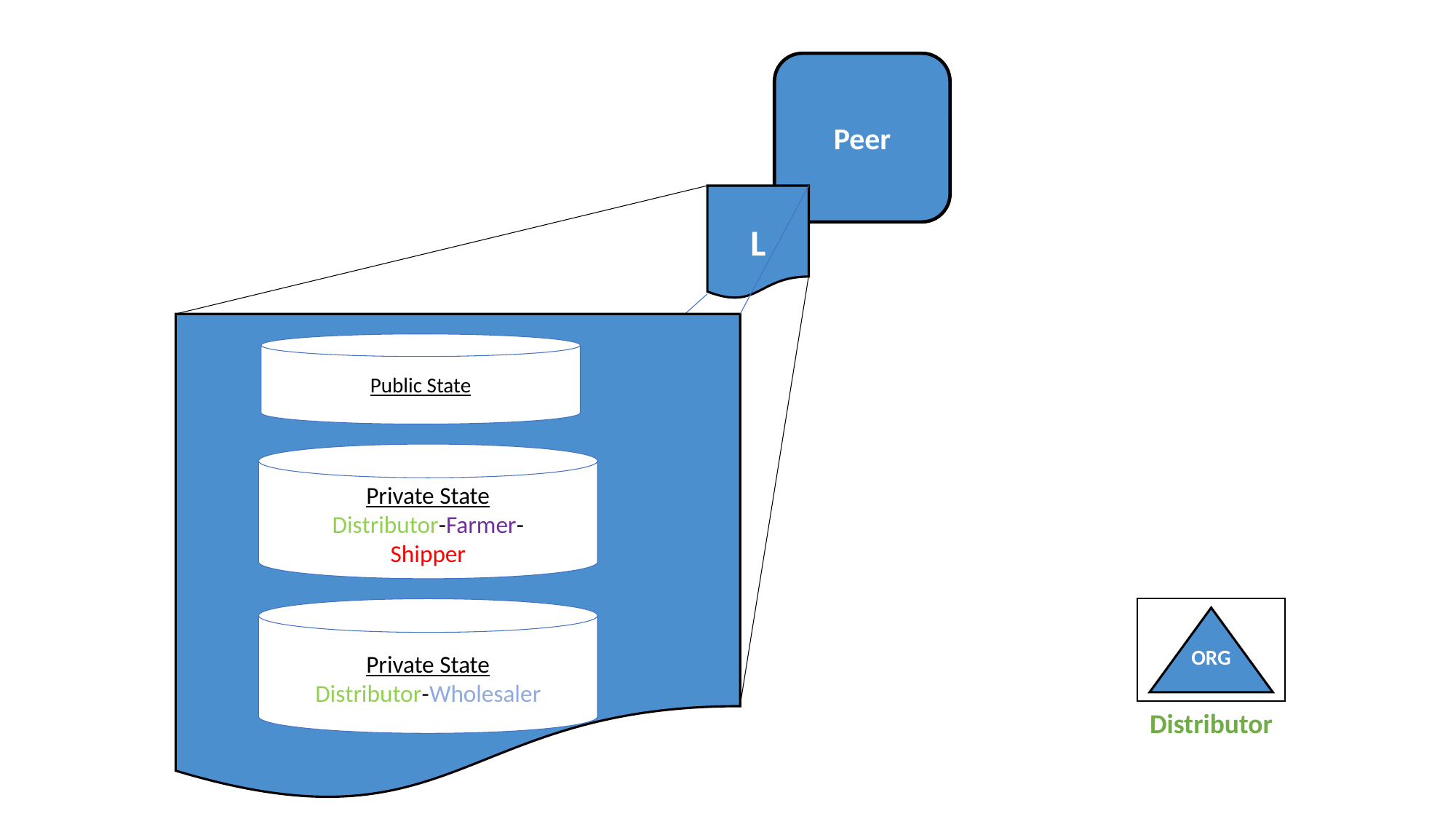

Peer
L

Public State

Private State
Distributor-Farmer-
Shipper

Private State
Distributor-Wholesaler

ORG
Distributor